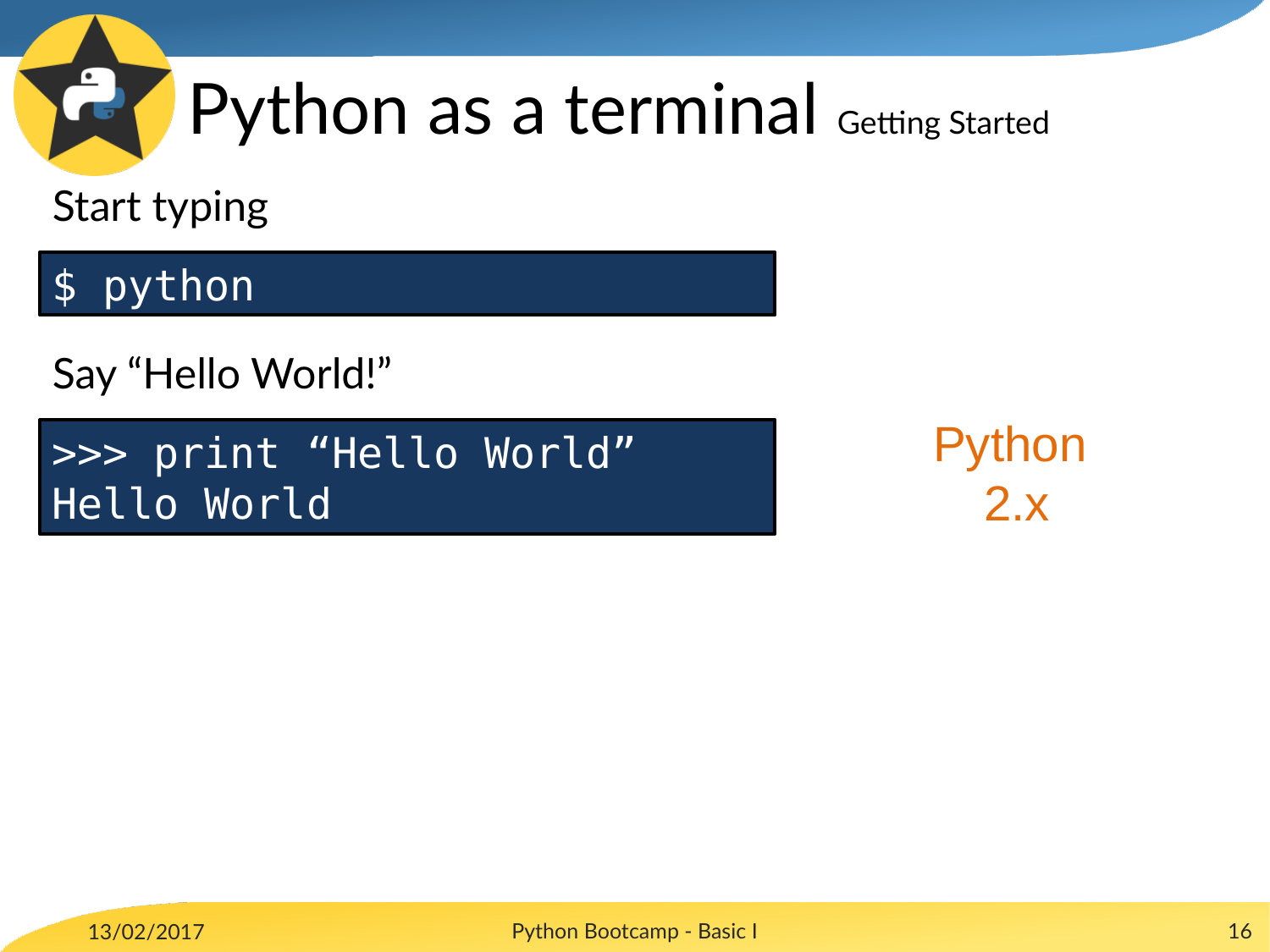

# Python as a terminal Getting Started
Start typing
$ python
Say “Hello World!”
Python
2.x
>>> print “Hello World”
Hello World
Python Bootcamp - Basic I
16
13/02/2017